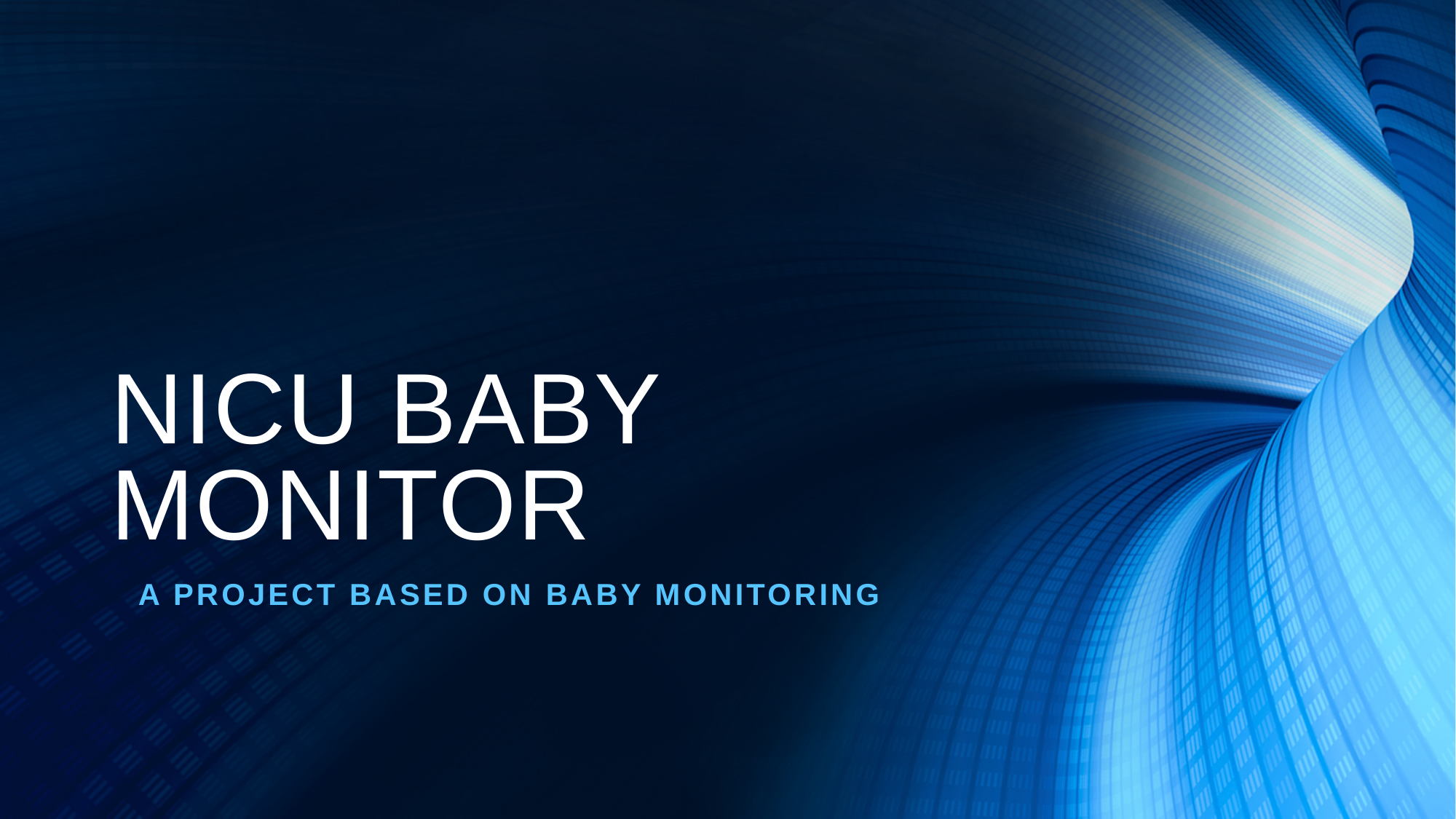

# NICU BABY MONITOR
A PROJECT BASED ON BABY MONITORING